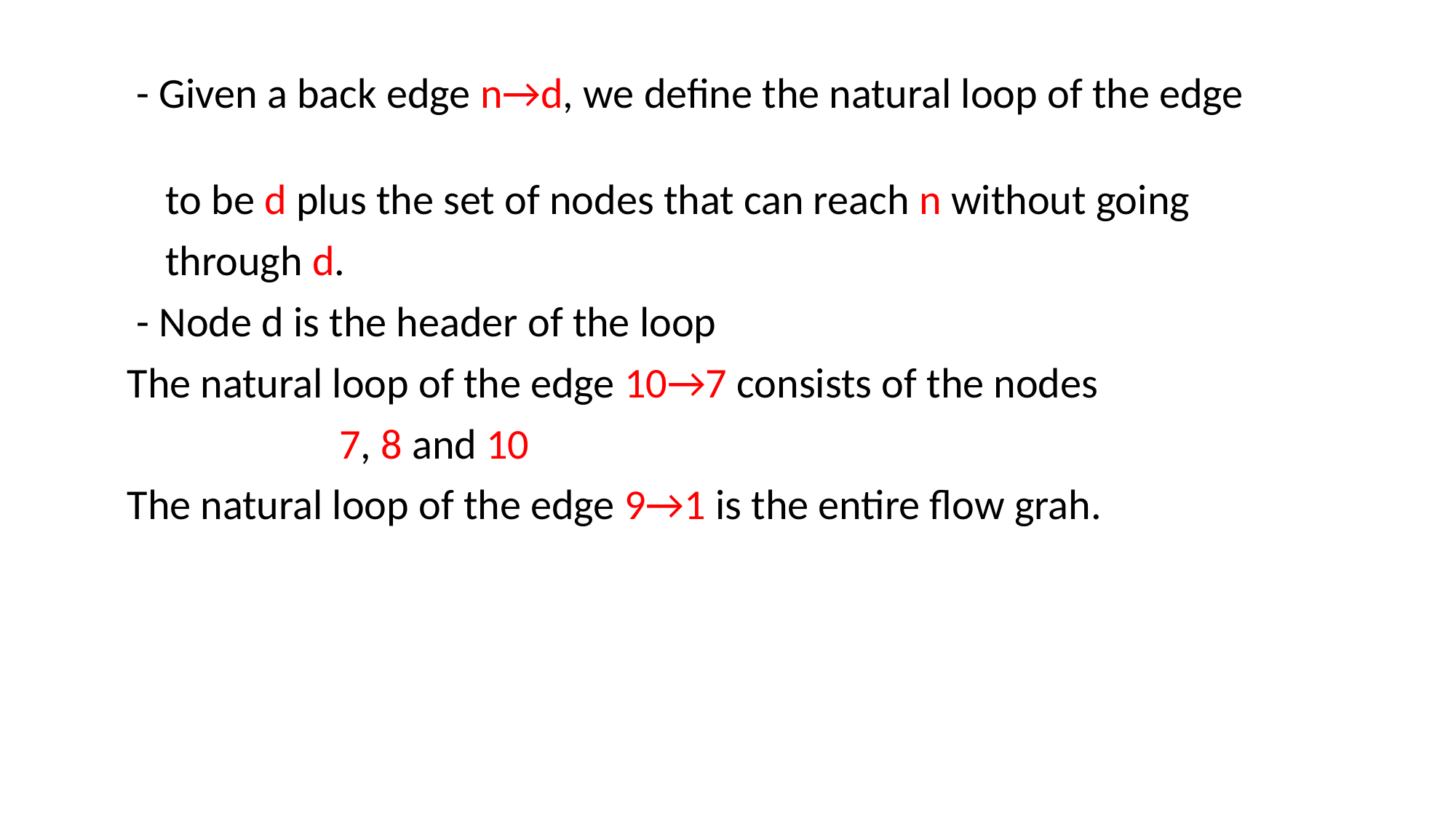

- Given a back edge n→d, we define the natural loop of the edge
    to be d plus the set of nodes that can reach n without going
    through d.
 - Node d is the header of the loop
The natural loop of the edge 10→7 consists of the nodes
                      7, 8 and 10
The natural loop of the edge 9→1 is the entire flow grah.